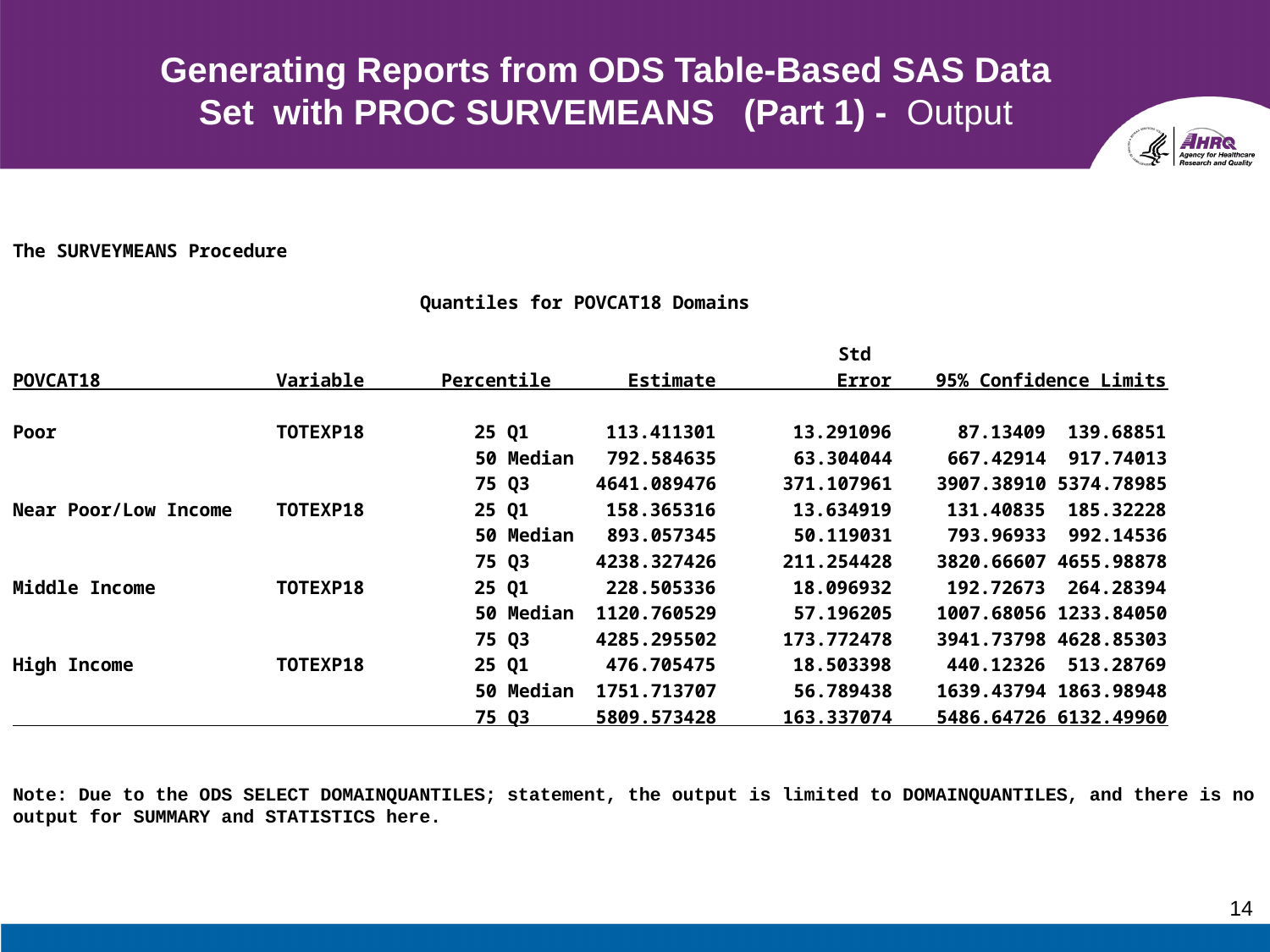

# Generating Reports from ODS Table-Based SAS Data Set  with PROC SURVEMEANS   (Part 1) -  Output
The SURVEYMEANS Procedure

                                     Quantiles for POVCAT18 Domains

                                                                           Std
POVCAT18                Variable       Percentile       Estimate           Error    95% Confidence Limits

Poor                    TOTEXP18          25 Q1       113.411301       13.291096      87.13409  139.68851
                                          50 Median   792.584635       63.304044     667.42914  917.74013
                                          75 Q3      4641.089476      371.107961    3907.38910 5374.78985
Near Poor/Low Income    TOTEXP18          25 Q1       158.365316       13.634919     131.40835  185.32228
                                          50 Median   893.057345       50.119031     793.96933  992.14536
                                          75 Q3      4238.327426      211.254428    3820.66607 4655.98878
Middle Income           TOTEXP18          25 Q1       228.505336       18.096932     192.72673  264.28394
                                          50 Median  1120.760529       57.196205    1007.68056 1233.84050
                                          75 Q3      4285.295502      173.772478    3941.73798 4628.85303
High Income             TOTEXP18          25 Q1       476.705475       18.503398     440.12326  513.28769
                                          50 Median  1751.713707       56.789438    1639.43794 1863.98948
                                          75 Q3      5809.573428      163.337074    5486.64726 6132.49960

Note: Due to the ODS SELECT DOMAINQUANTILES; statement, the output is limited to DOMAINQUANTILES, and there is no output for SUMMARY and STATISTICS here.

14